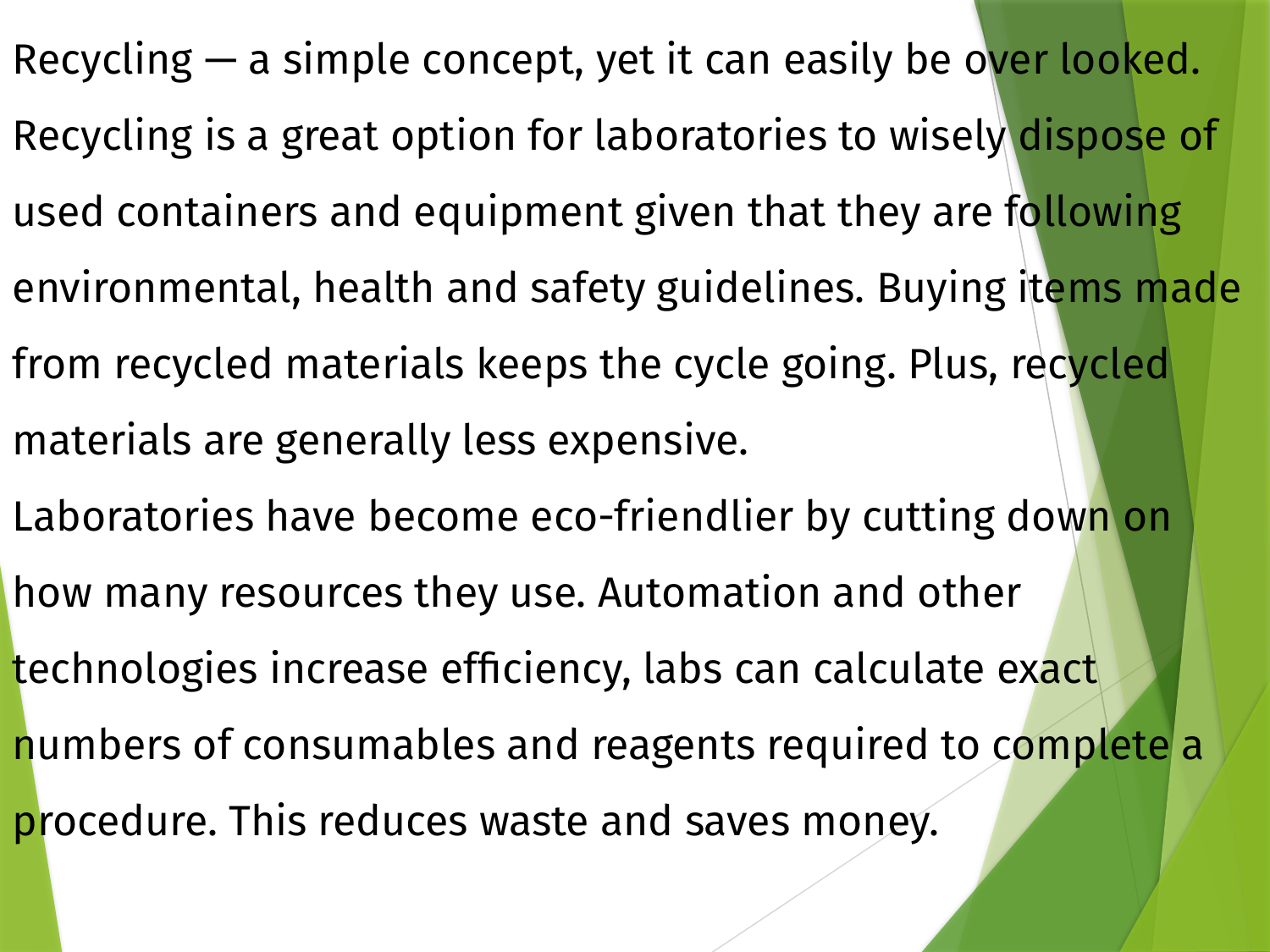

Recycling — a simple concept, yet it can easily be over looked. Recycling is a great option for laboratories to wisely dispose of used containers and equipment given that they are following environmental, health and safety guidelines. Buying items made from recycled materials keeps the cycle going. Plus, recycled materials are generally less expensive.
Laboratories have become eco-friendlier by cutting down on how many resources they use. Automation and other technologies increase efficiency, labs can calculate exact numbers of consumables and reagents required to complete a procedure. This reduces waste and saves money.